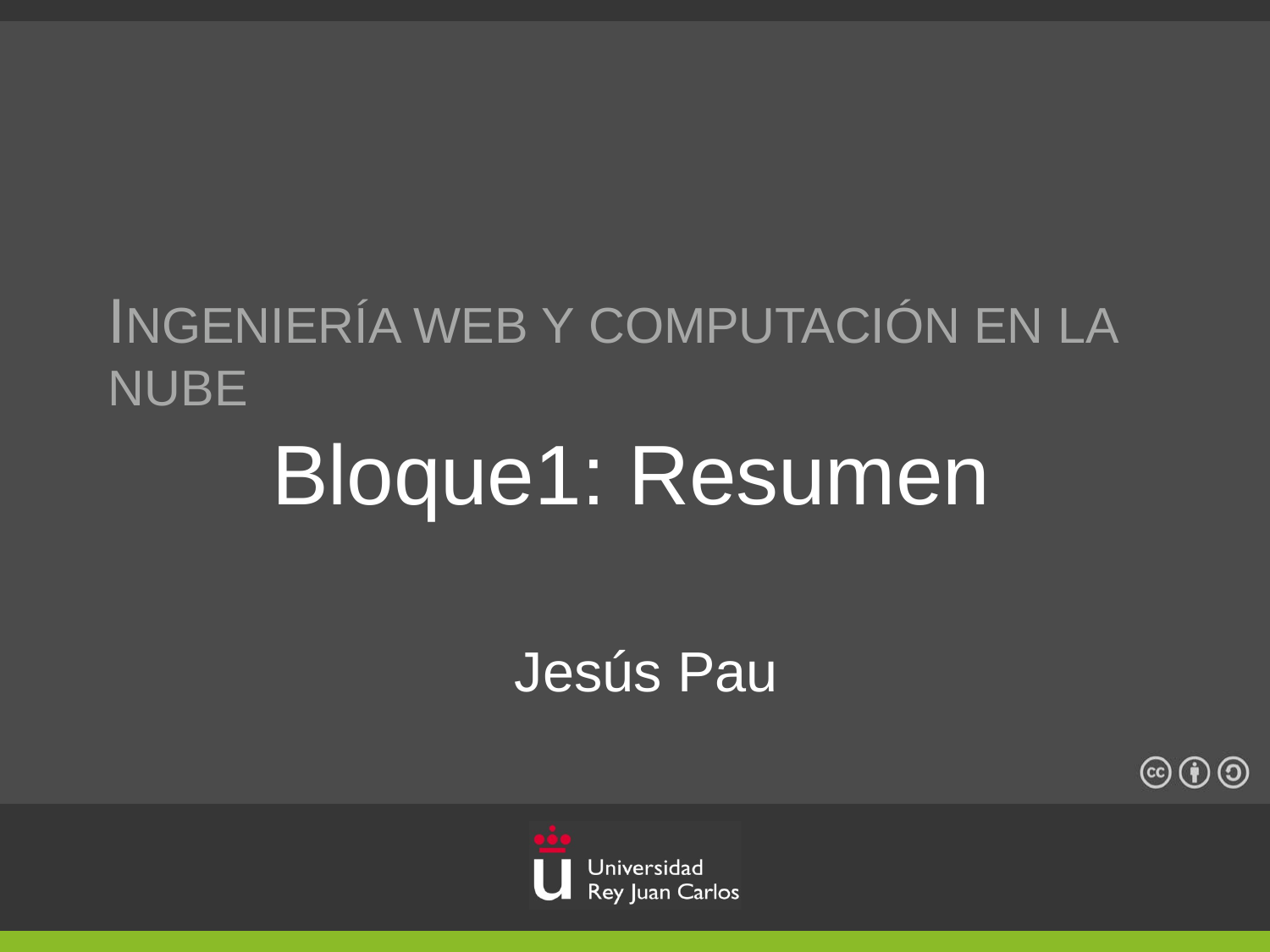

# INGENIERÍA WEB Y COMPUTACIÓN EN LA NUBE
Bloque1: Resumen

Jesús Pau